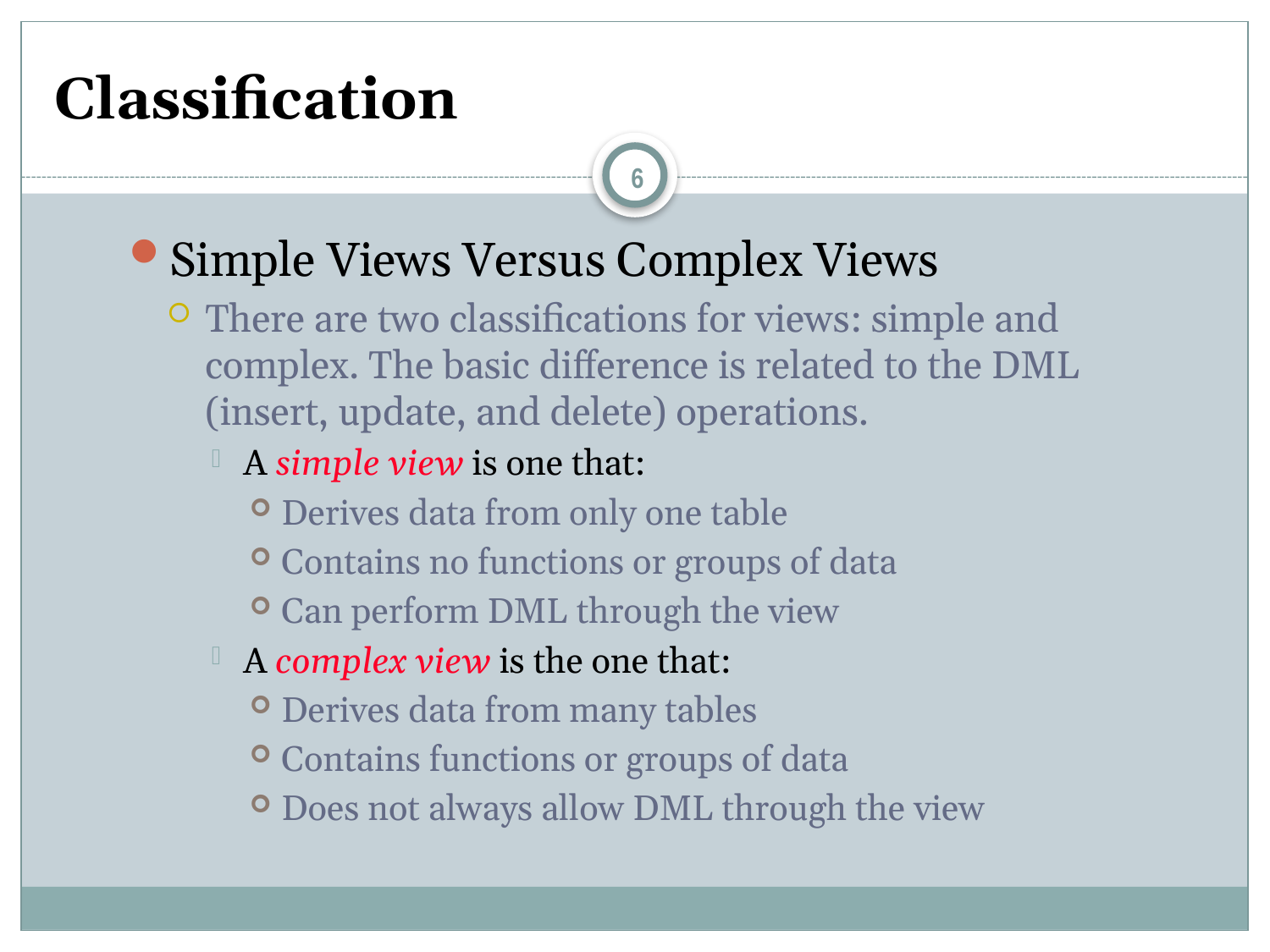

# Classification
6
Simple Views Versus Complex Views
There are two classifications for views: simple and complex. The basic difference is related to the DML (insert, update, and delete) operations.
A simple view is one that:
Derives data from only one table
Contains no functions or groups of data
Can perform DML through the view
A complex view is the one that:
Derives data from many tables
Contains functions or groups of data
Does not always allow DML through the view